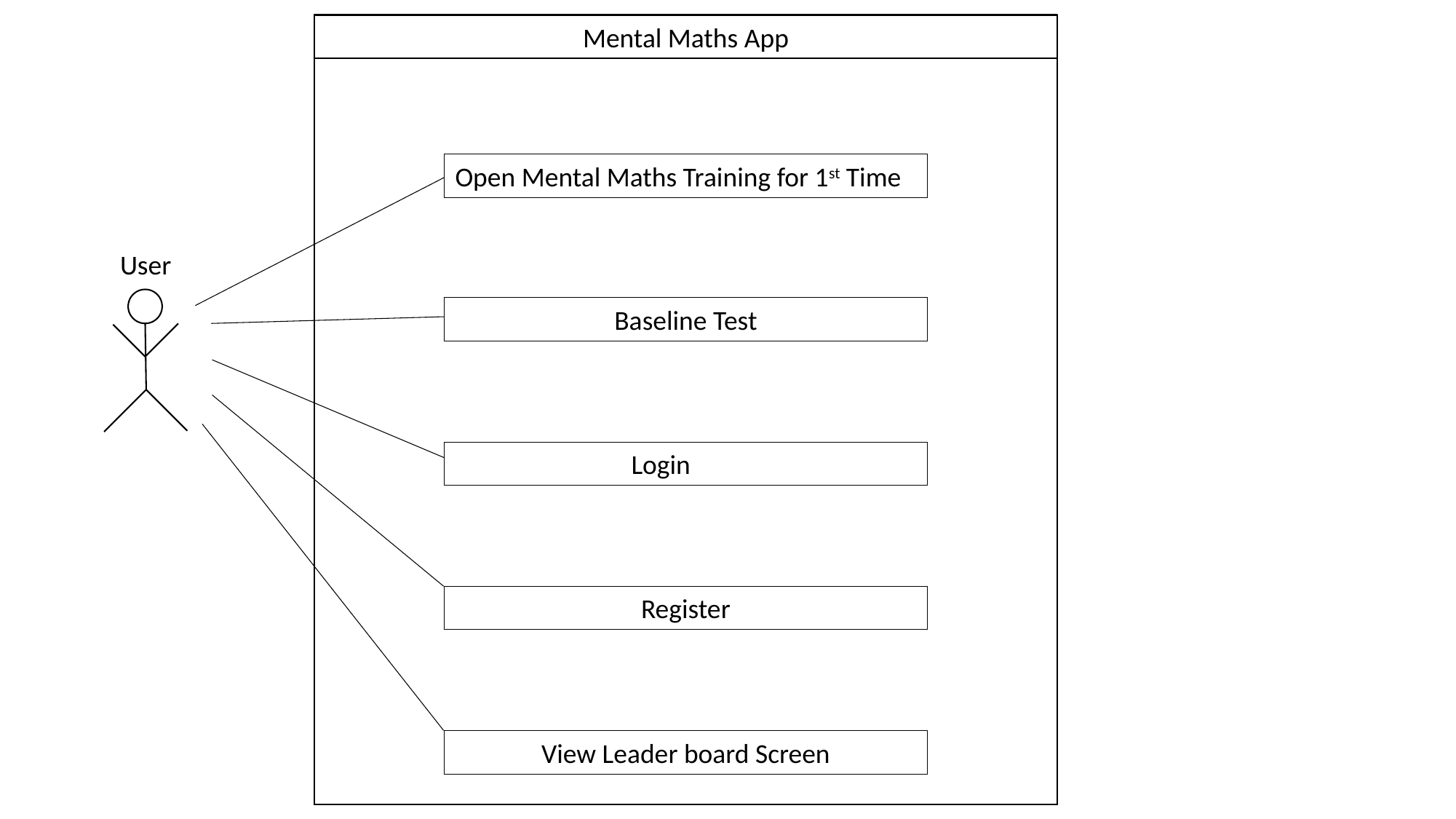

Mental Maths App

Open Mental Maths Training for 1st Time
User

Baseline Test
Login
Register
View Leader board Screen